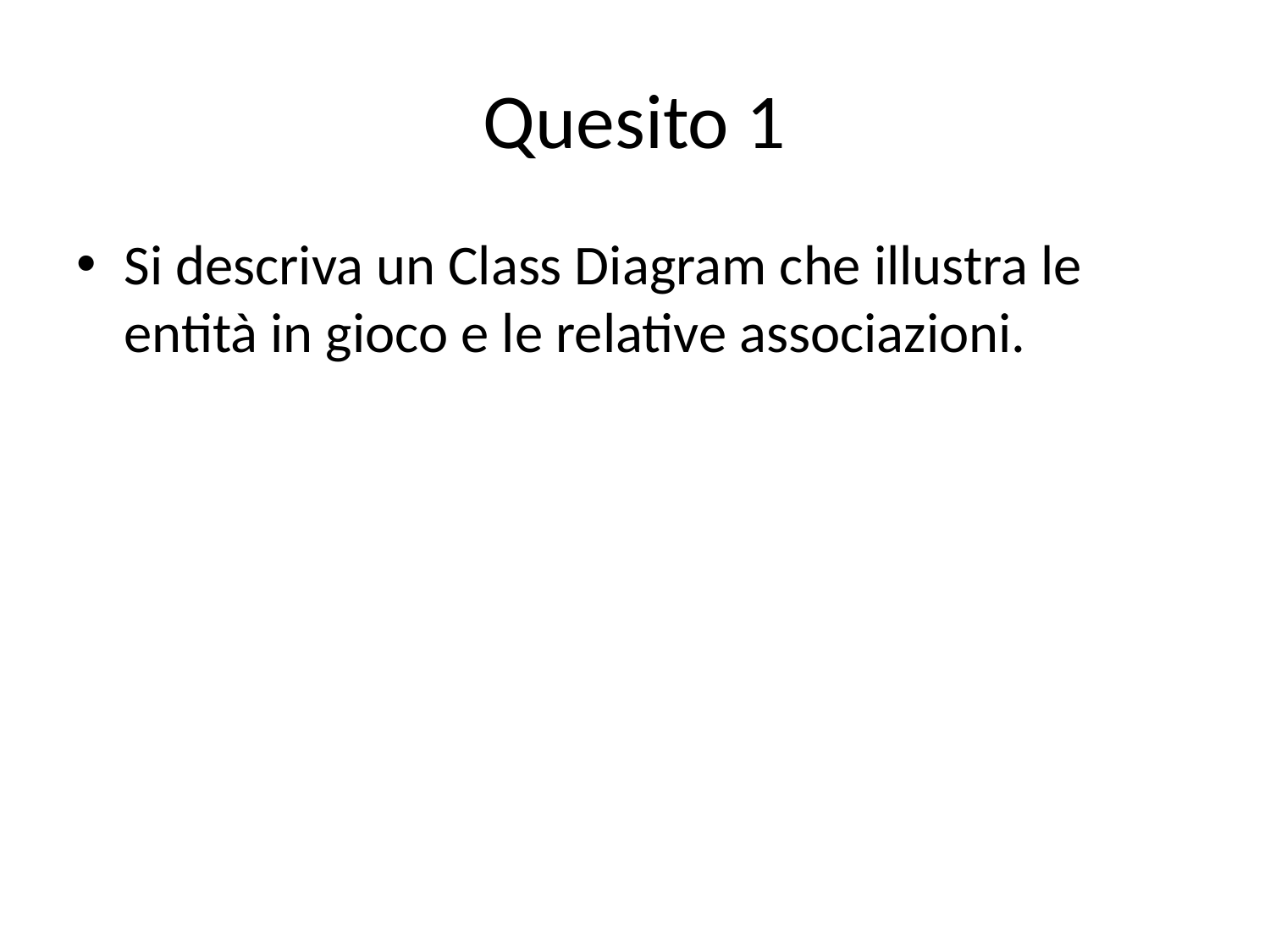

# Quesito 1
Si descriva un Class Diagram che illustra le entità in gioco e le relative associazioni.